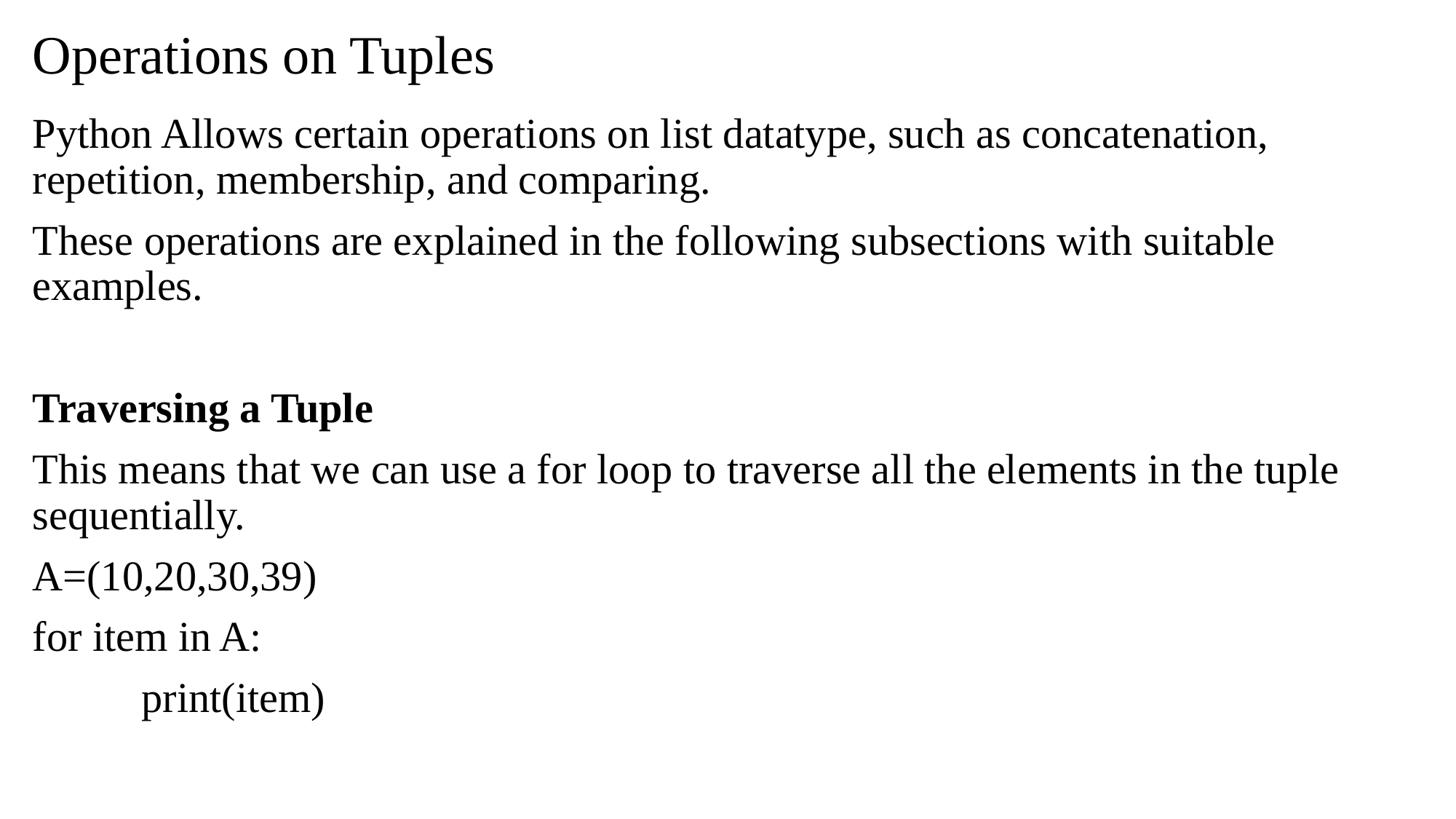

# Operations on Tuples
Python Allows certain operations on list datatype, such as concatenation, repetition, membership, and comparing.
These operations are explained in the following subsections with suitable examples.

Traversing a Tuple
This means that we can use a for loop to traverse all the elements in the tuple sequentially.
A=(10,20,30,39)
for item in A:
	print(item)